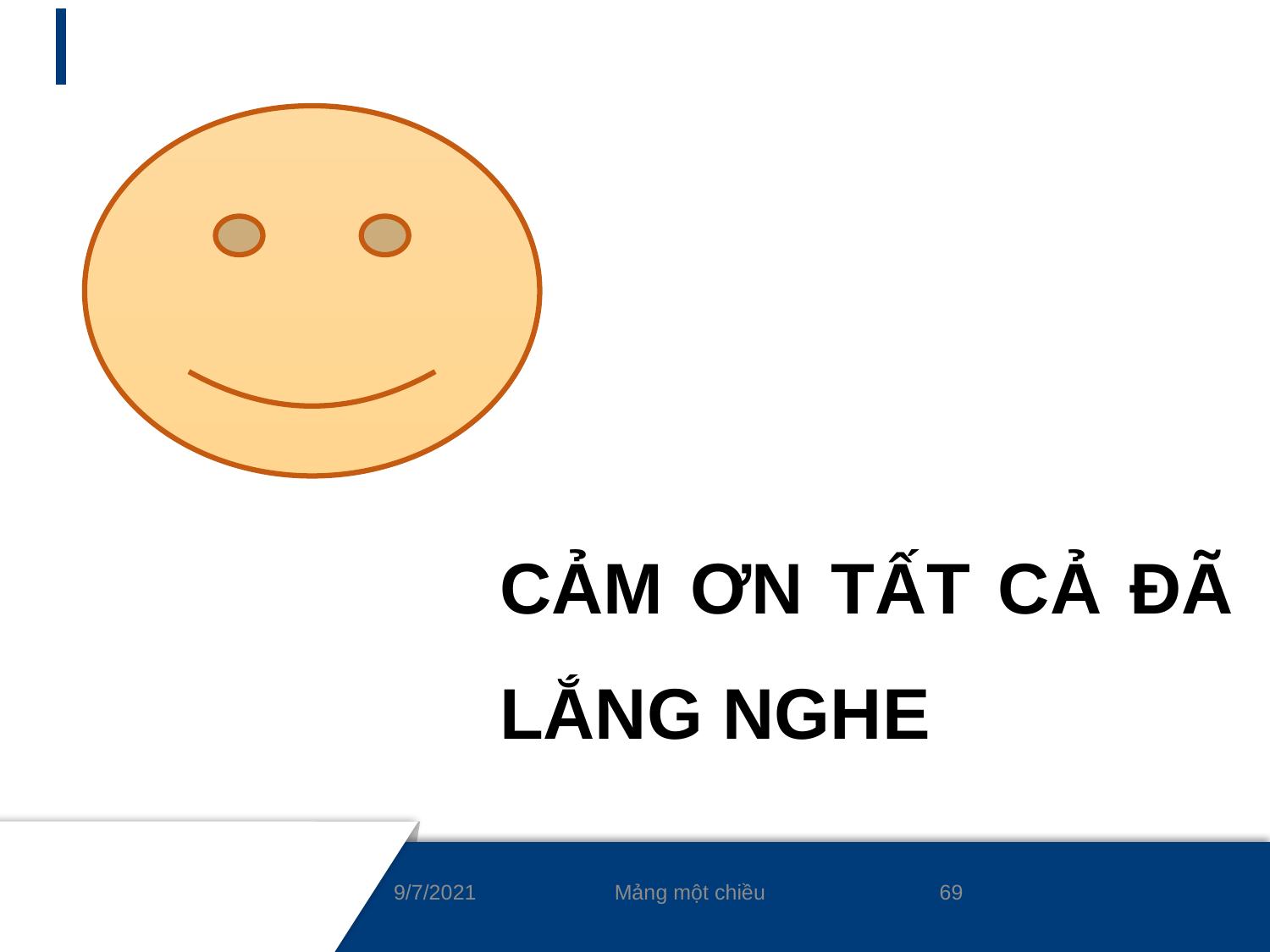

CẢM ƠN TẤT CẢ ĐÃ LẮNG NGHE
69
9/7/2021
Mảng một chiều